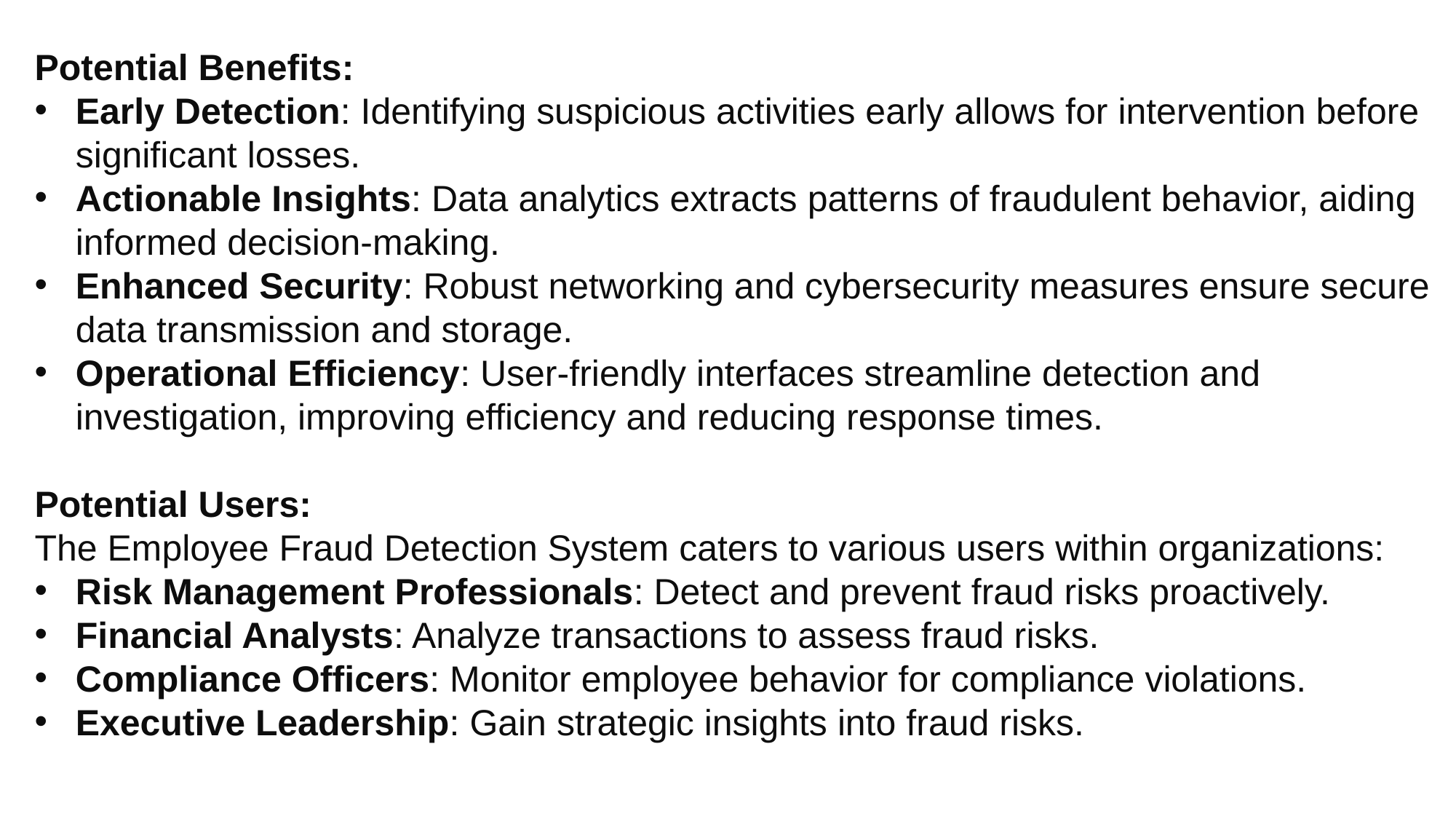

Potential Benefits:
Early Detection: Identifying suspicious activities early allows for intervention before significant losses.
Actionable Insights: Data analytics extracts patterns of fraudulent behavior, aiding informed decision-making.
Enhanced Security: Robust networking and cybersecurity measures ensure secure data transmission and storage.
Operational Efficiency: User-friendly interfaces streamline detection and investigation, improving efficiency and reducing response times.

Potential Users:
The Employee Fraud Detection System caters to various users within organizations:
Risk Management Professionals: Detect and prevent fraud risks proactively.
Financial Analysts: Analyze transactions to assess fraud risks.
Compliance Officers: Monitor employee behavior for compliance violations.
Executive Leadership: Gain strategic insights into fraud risks.